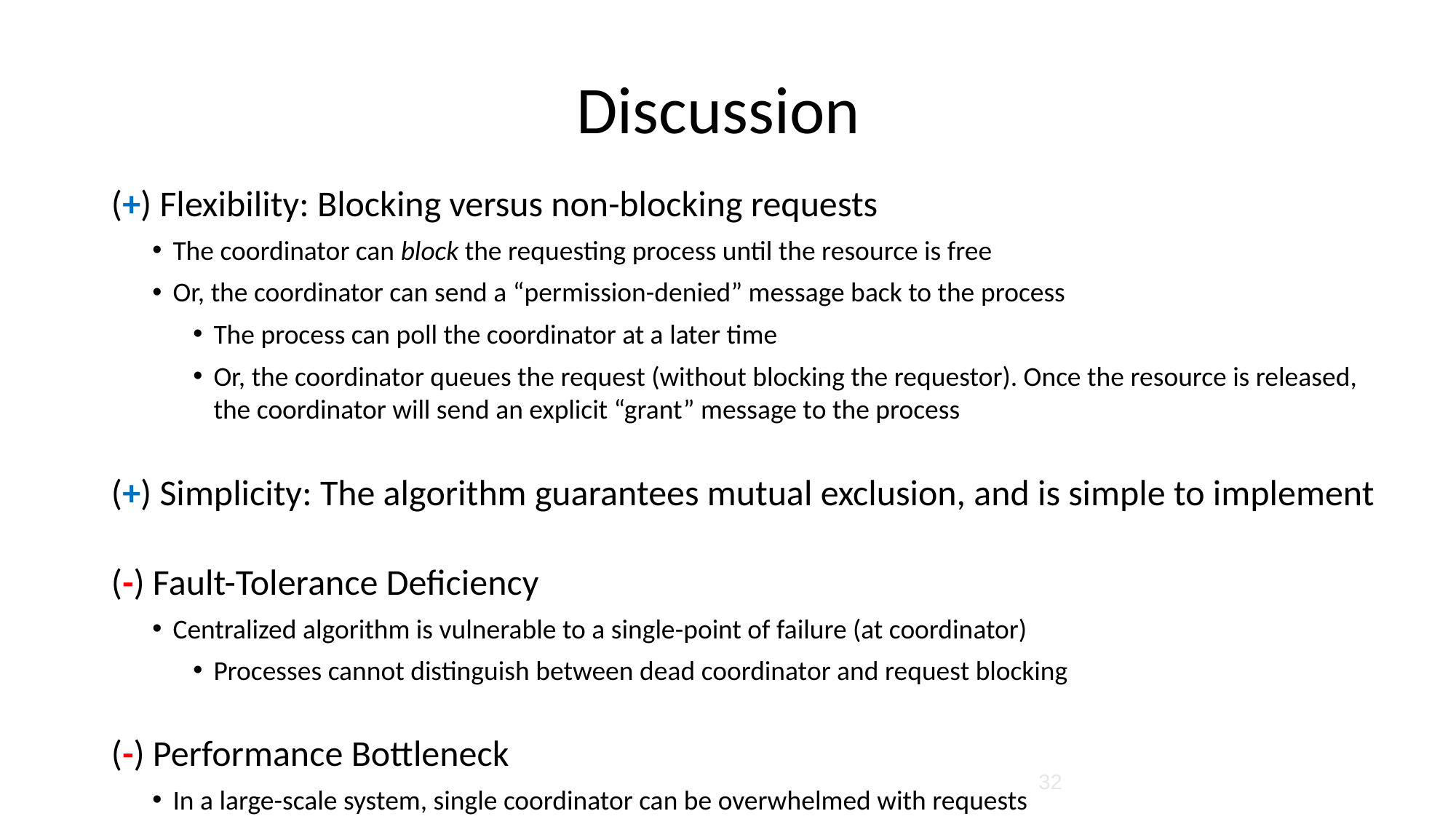

# Discussion
(+) Flexibility: Blocking versus non-blocking requests
The coordinator can block the requesting process until the resource is free
Or, the coordinator can send a “permission-denied” message back to the process
The process can poll the coordinator at a later time
Or, the coordinator queues the request (without blocking the requestor). Once the resource is released, the coordinator will send an explicit “grant” message to the process

(+) Simplicity: The algorithm guarantees mutual exclusion, and is simple to implement

(-) Fault-Tolerance Deficiency
Centralized algorithm is vulnerable to a single-point of failure (at coordinator)
Processes cannot distinguish between dead coordinator and request blocking

(-) Performance Bottleneck
In a large-scale system, single coordinator can be overwhelmed with requests
32